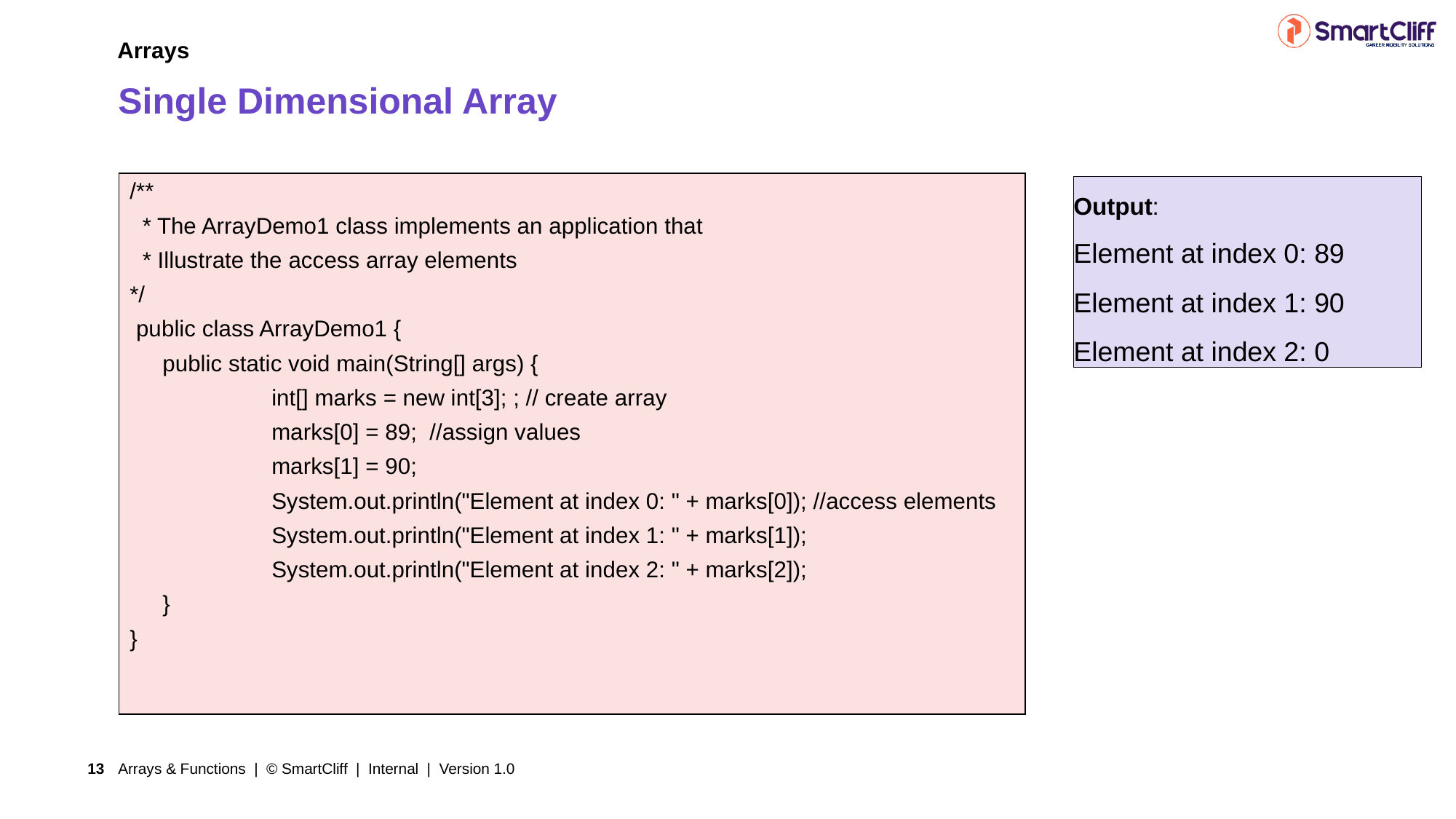

Arrays
# Single Dimensional Array
| /\*\*   \* The ArrayDemo1 class implements an application that  \* Illustrate the access array elements \*/ public class ArrayDemo1 { public static void main(String[] args) { int[] marks = new int[3]; ; // create array marks[0] = 89; //assign values marks[1] = 90; System.out.println("Element at index 0: " + marks[0]); //access elements System.out.println("Element at index 1: " + marks[1]); System.out.println("Element at index 2: " + marks[2]); } } |
| --- |
Output:
Element at index 0: 89
Element at index 1: 90
Element at index 2: 0
Arrays & Functions  |  © SmartCliff  |  Internal  |  Version 1.0
13